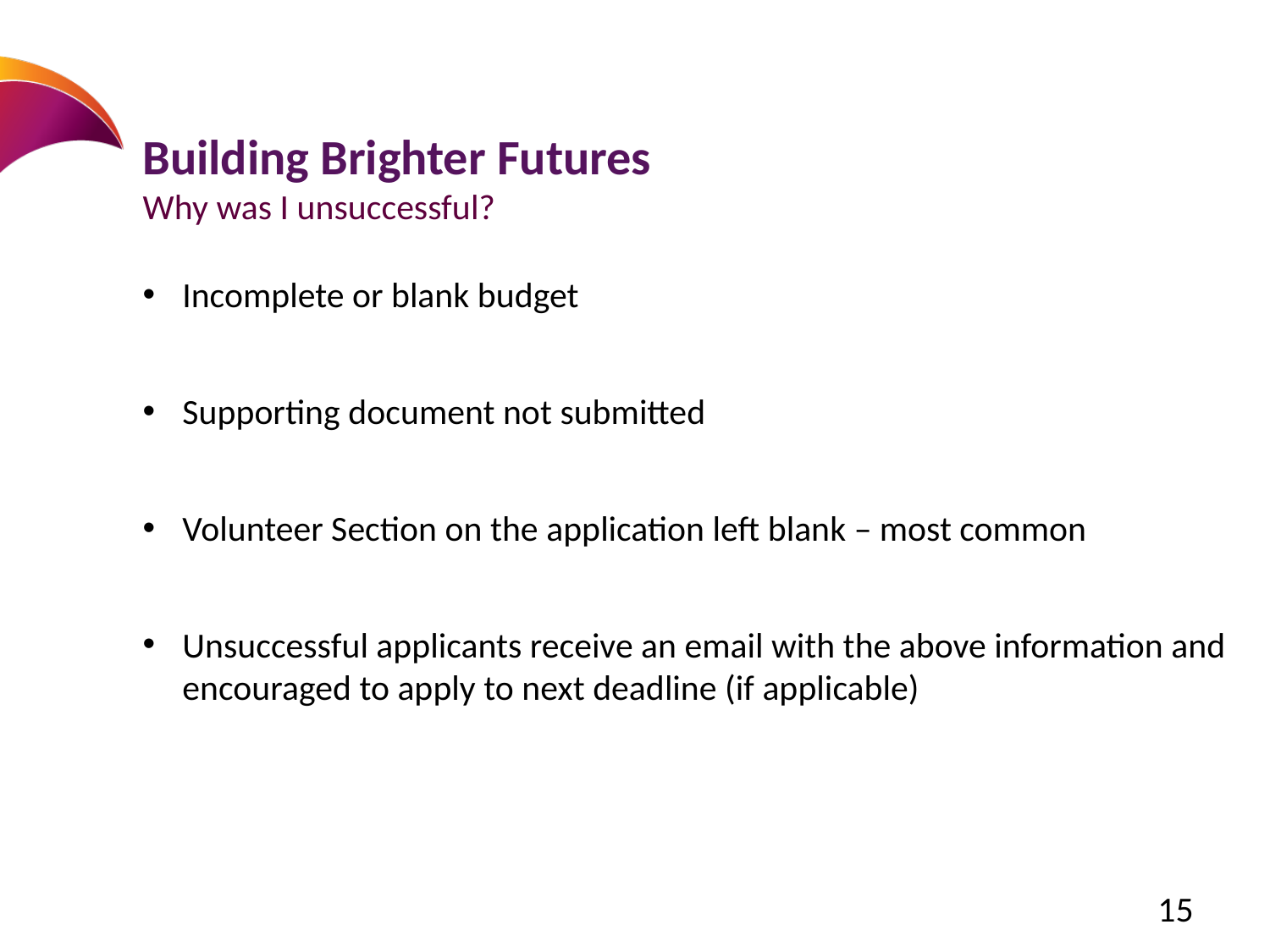

# Building Brighter Futures Why was I unsuccessful?
Incomplete or blank budget

Supporting document not submitted

Volunteer Section on the application left blank – most common

Unsuccessful applicants receive an email with the above information and encouraged to apply to next deadline (if applicable)
15